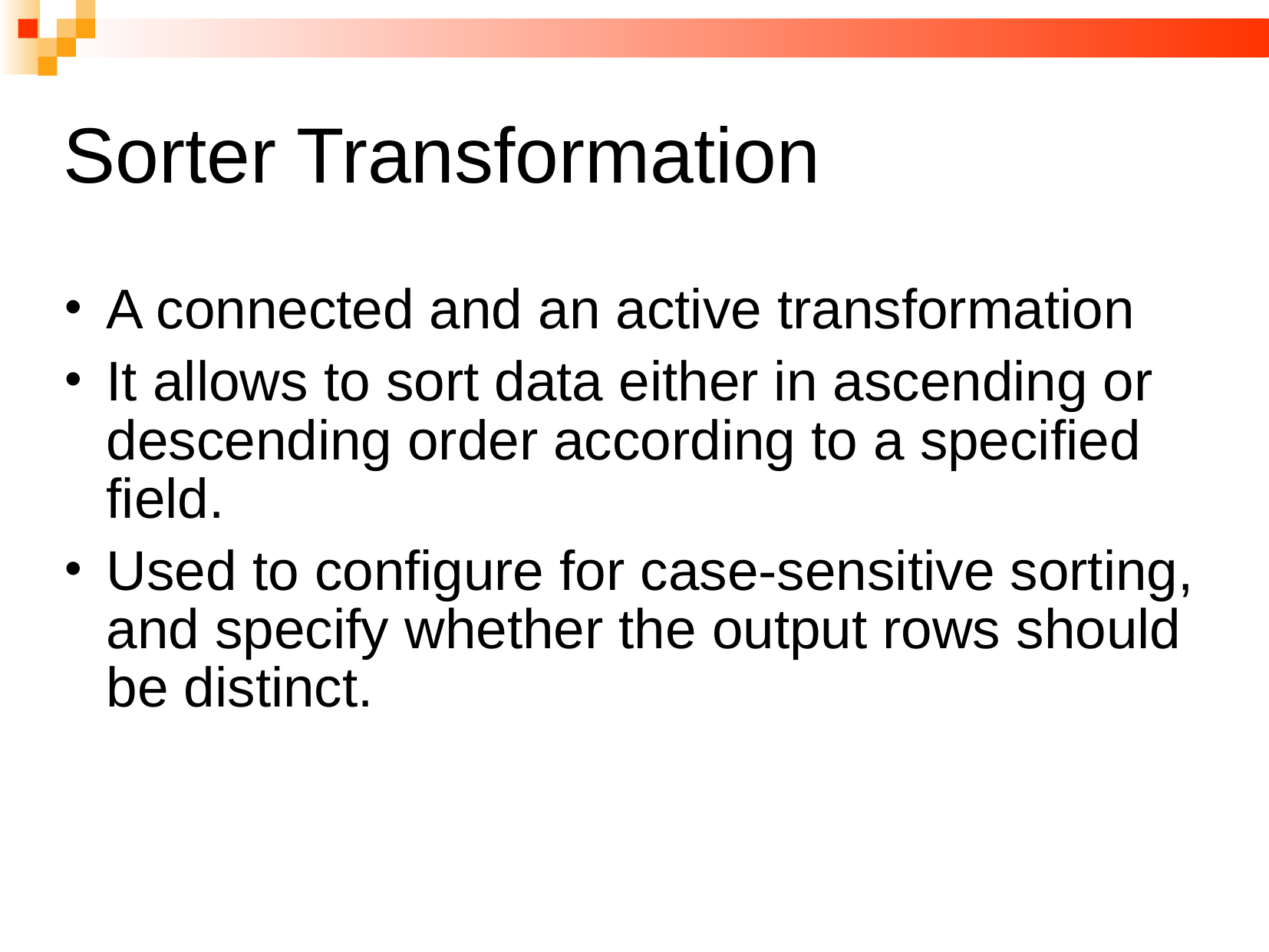

# Sorter Transformation
A connected and an active transformation
It allows to sort data either in ascending or descending order according to a specified field.
Used to configure for case-sensitive sorting, and specify whether the output rows should be distinct.